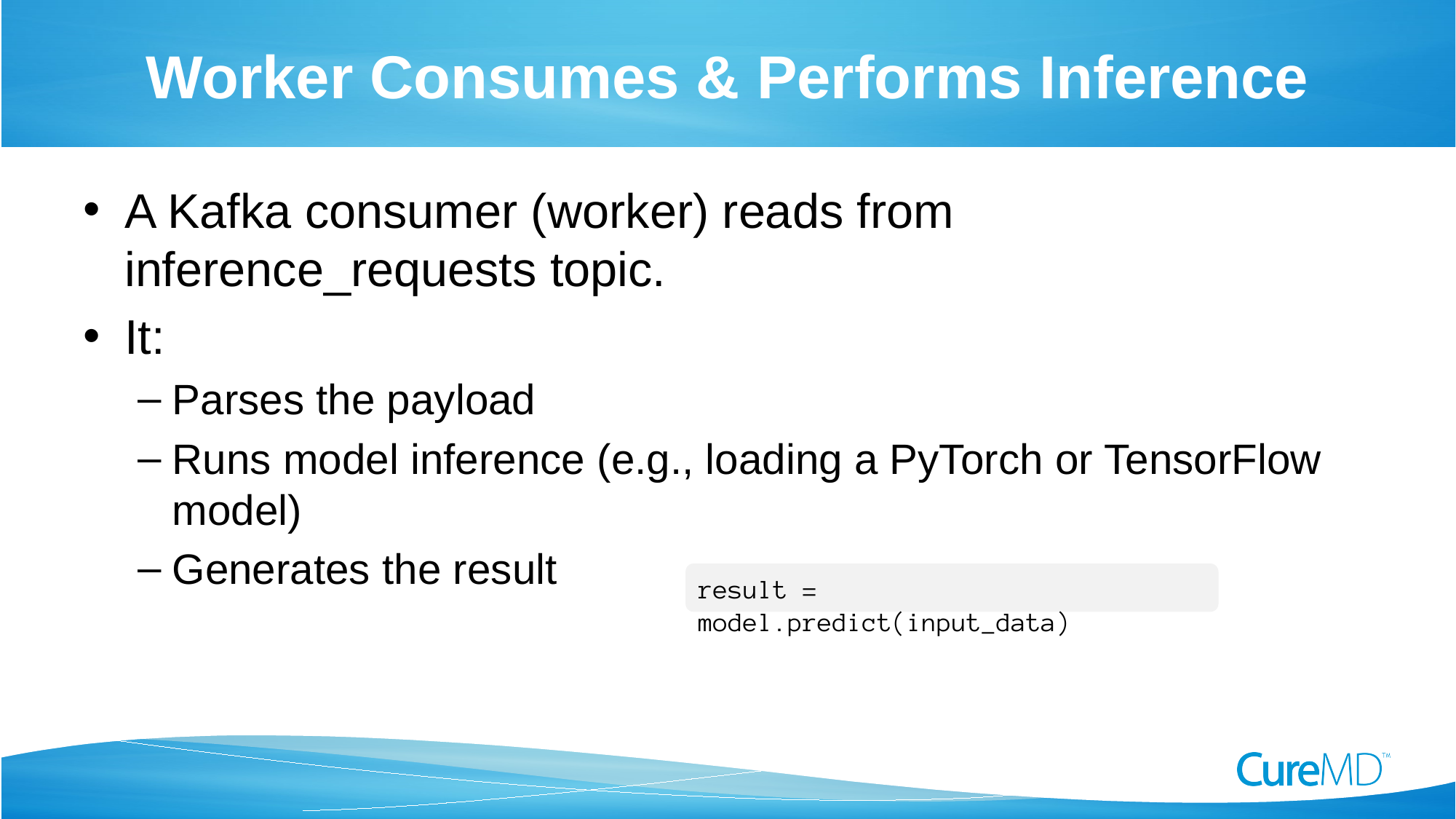

# Worker Consumes & Performs Inference
A Kafka consumer (worker) reads from inference_requests topic.
It:
Parses the payload
Runs model inference (e.g., loading a PyTorch or TensorFlow model)
Generates the result
result = model.predict(input_data)